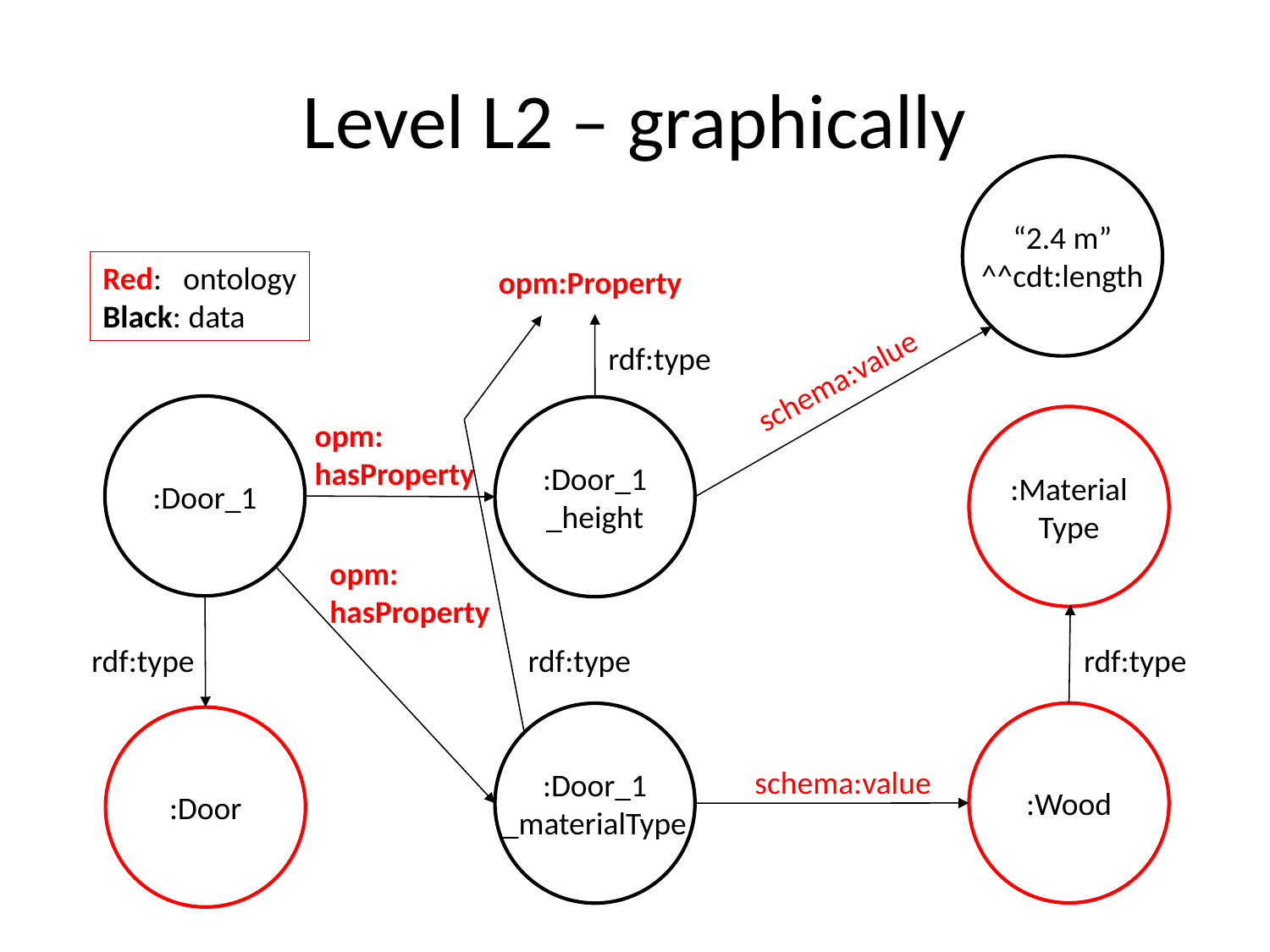

# Level L2 – graphically
“2.4 m”
^^cdt:length
Red:   ontology
Black: data
opm:Property
rdf:type
schema:value
:Door_1
:Door_1_height
:Material
Type
opm:
hasProperty
opm:
hasProperty
rdf:type
rdf:type
rdf:type
:Wood
:Door_1
_materialType
:Door
schema:value